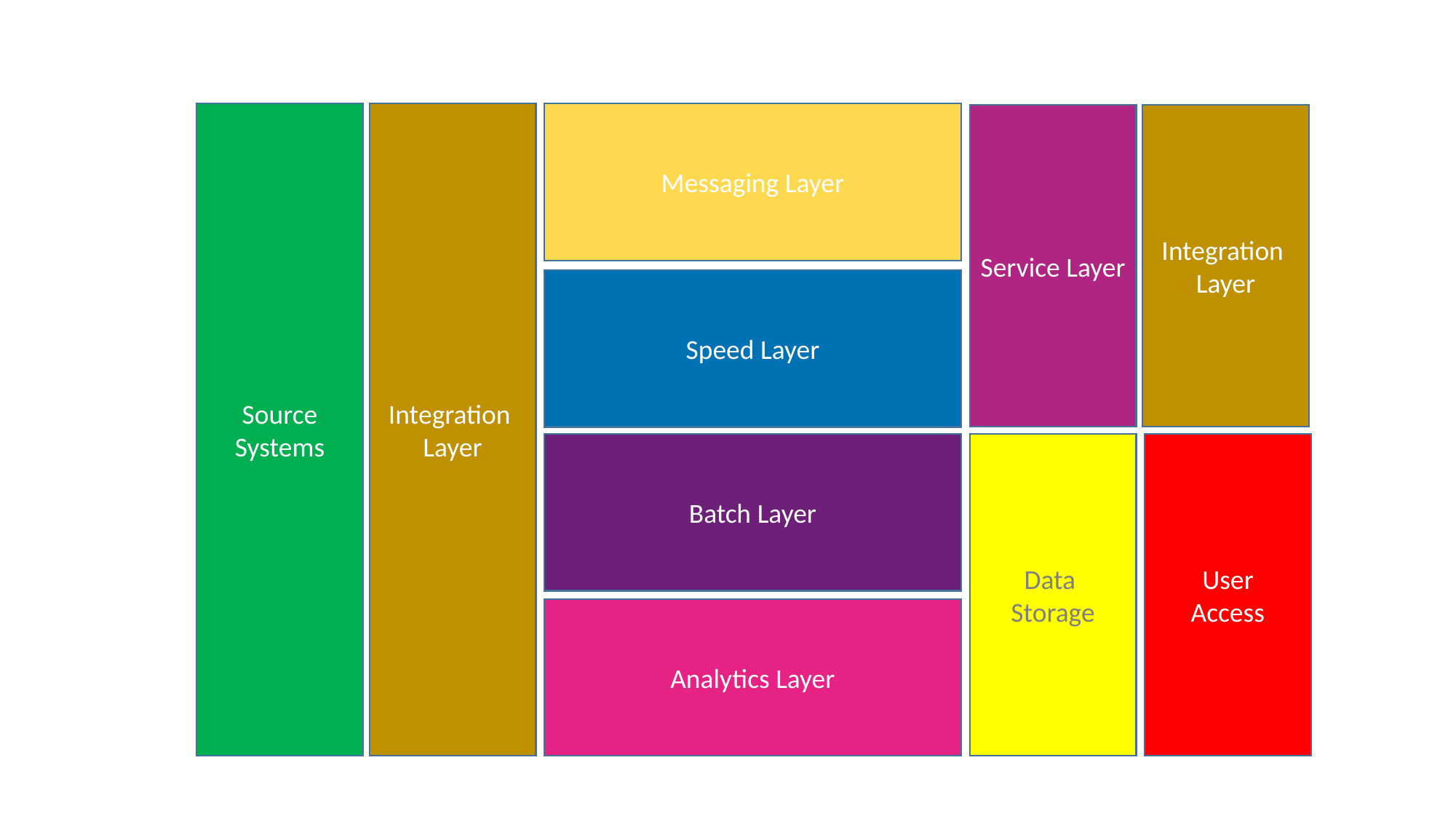

Source Systems
Integration
Layer
Messaging Layer
Service Layer
Integration
Layer
Speed Layer
User
Access
Data
Storage
Batch Layer
Analytics Layer